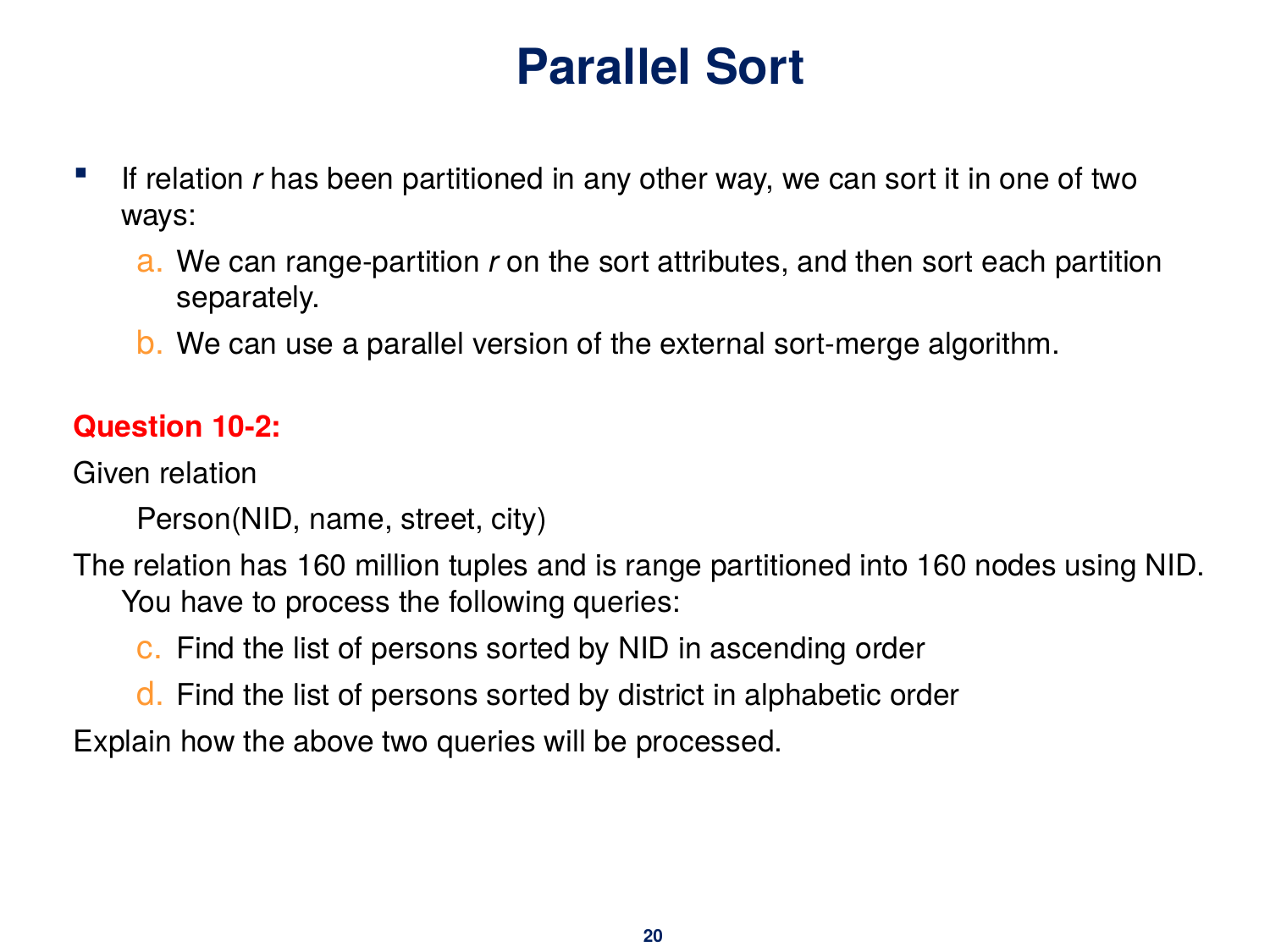

# Parallel Sort
If relation r has been partitioned in any other way, we can sort it in one of two
ways:
We can range-partition r on the sort attributes, and then sort each partition separately.
We can use a parallel version of the external sort-merge algorithm.
Question 10-2:
Given relation
Person(NID, name, street, city)
The relation has 160 million tuples and is range partitioned into 160 nodes using NID. You have to process the following queries:
Find the list of persons sorted by NID in ascending order
Find the list of persons sorted by district in alphabetic order
Explain how the above two queries will be processed.